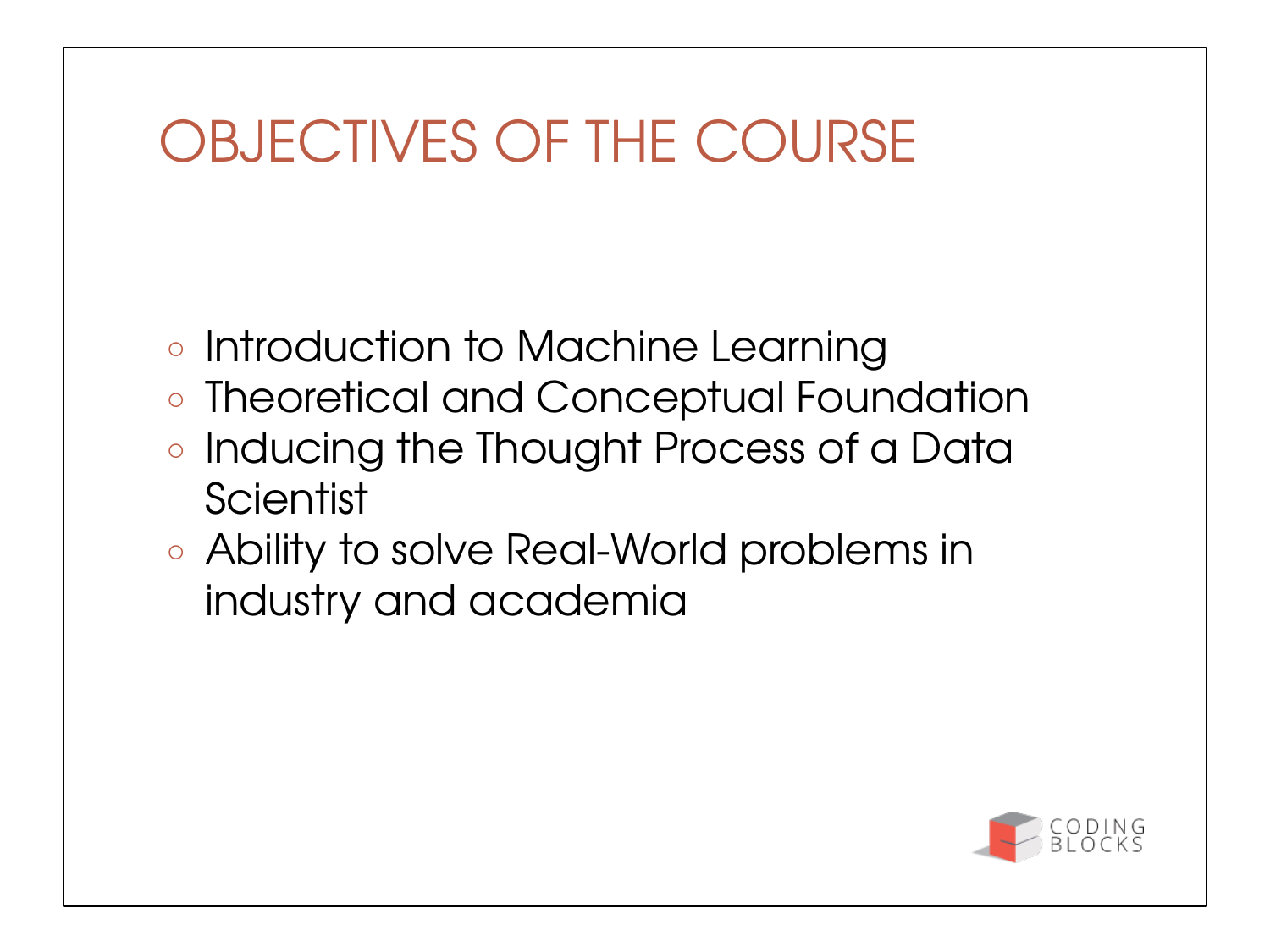

OBJECTIVES OF THE COURSE
Introduction to Machine Learning
Theoretical and Conceptual Foundation
Inducing the Thought Process of a Data Scientist
Ability to solve Real-World problems in industry and academia